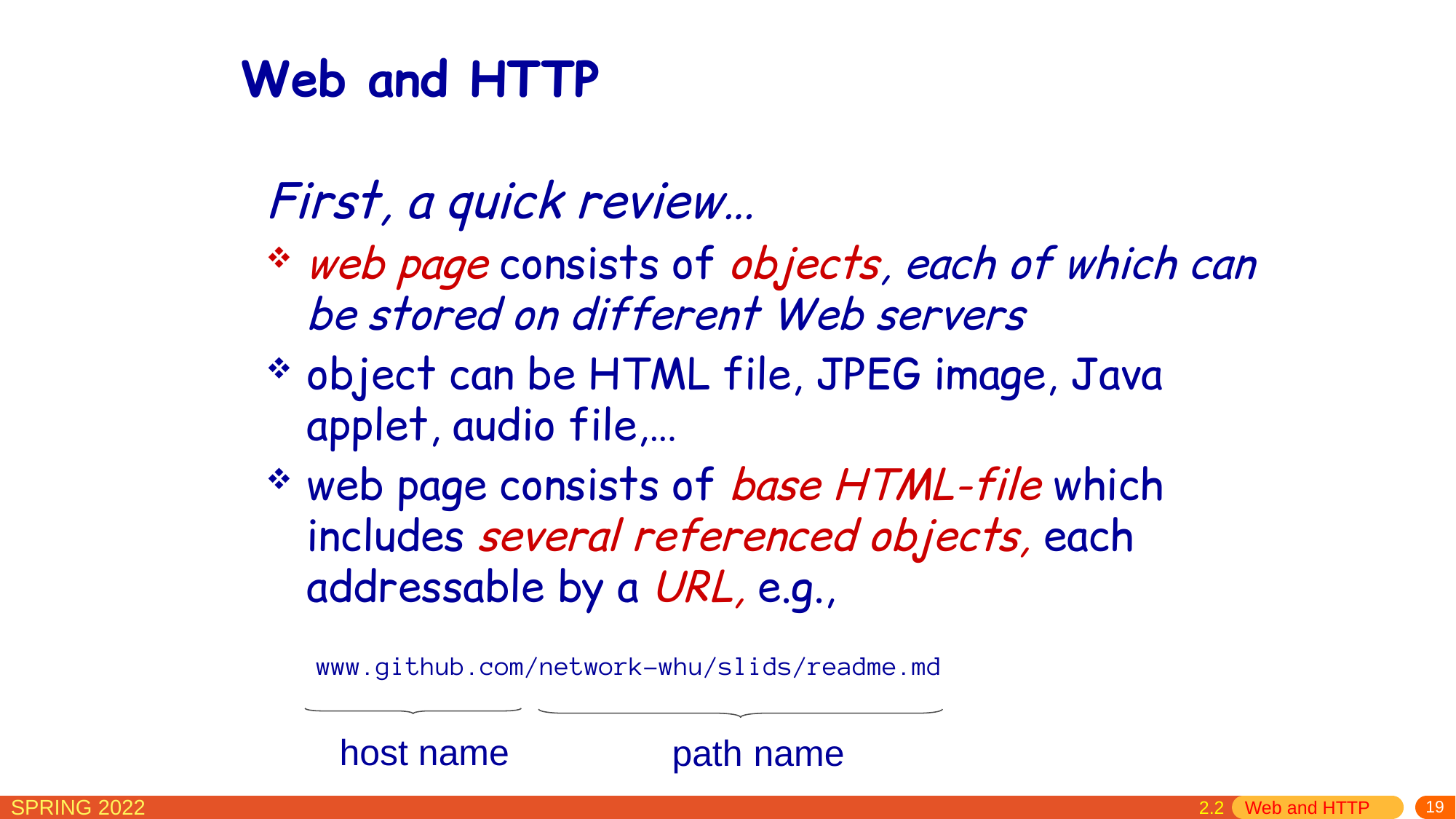

# Web and HTTP
First, a quick review…
web page consists of objects, each of which can be stored on different Web servers
object can be HTML file, JPEG image, Java applet, audio file,…
web page consists of base HTML-file which includes several referenced objects, each  addressable by a URL, e.g.,

www.github.com/network-whu/slids/readme.md
host name
path name
 2.2    Web and HTTP